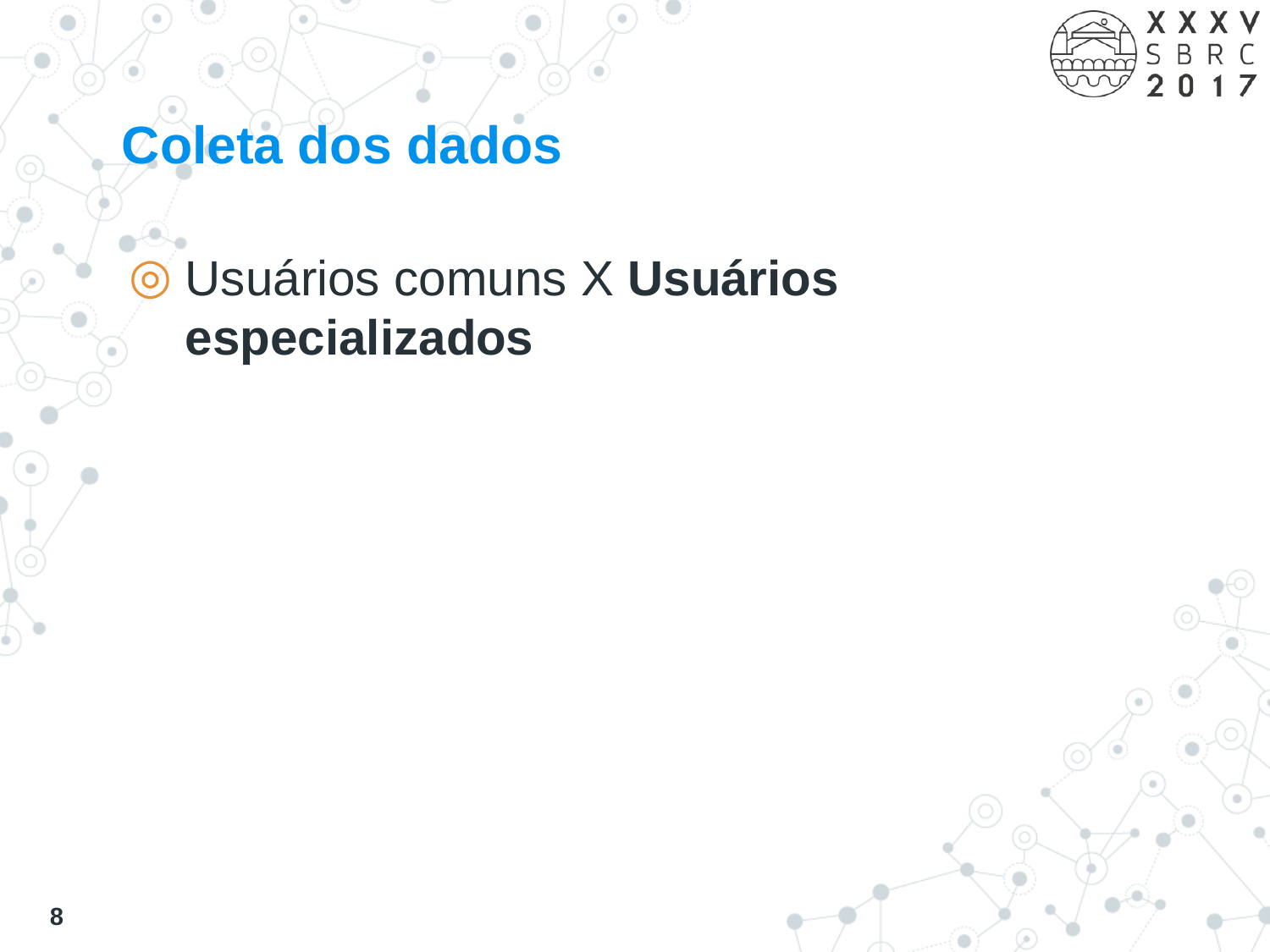

# Coleta dos dados
Usuários comuns X Usuários especializados
8